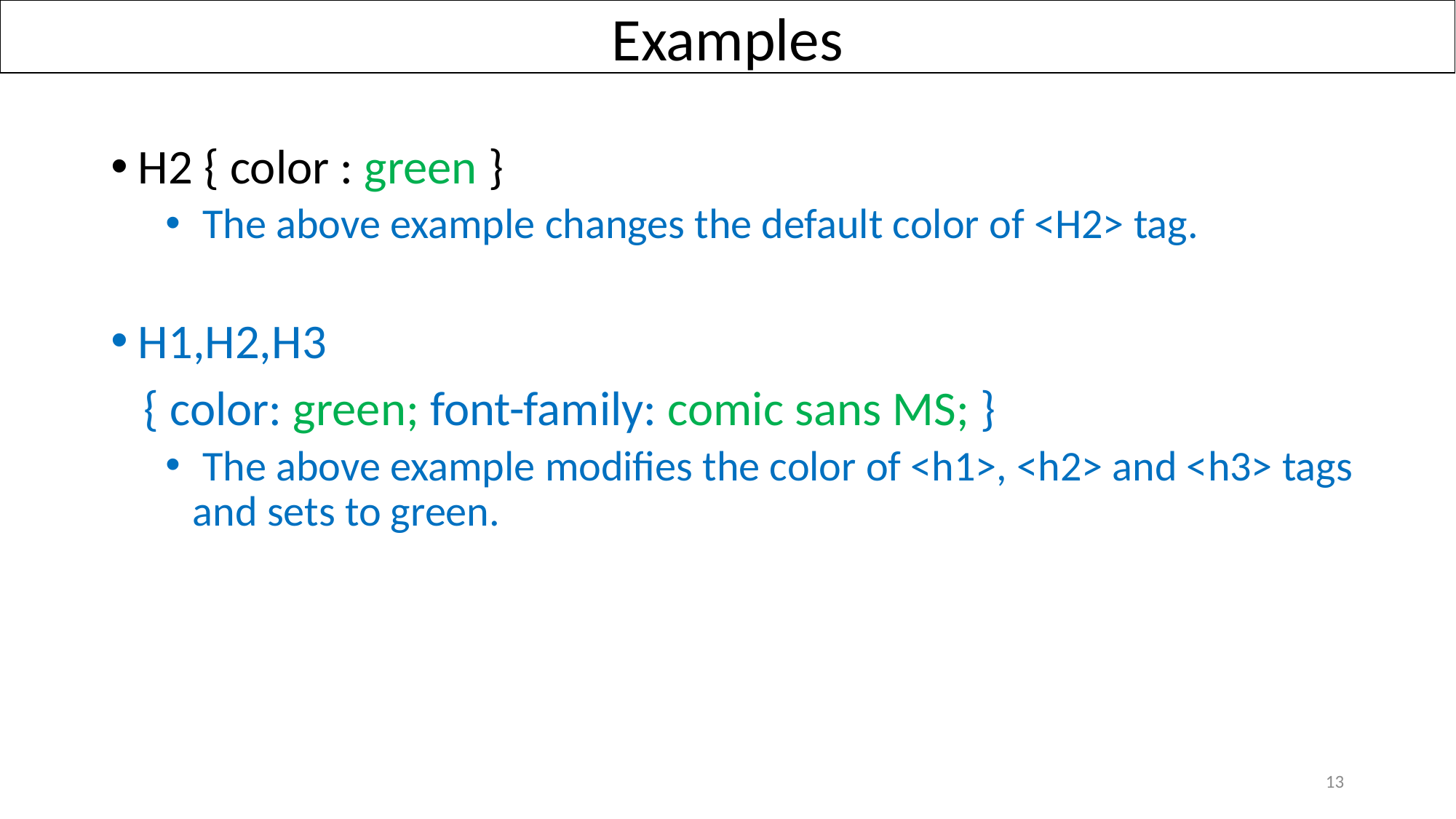

Examples
H2 { color : green }
 The above example changes the default color of <H2> tag.

H1,H2,H3
   { color: green; font-family: comic sans MS; }
 The above example modifies the color of <h1>, <h2> and <h3> tags and sets to green.
13